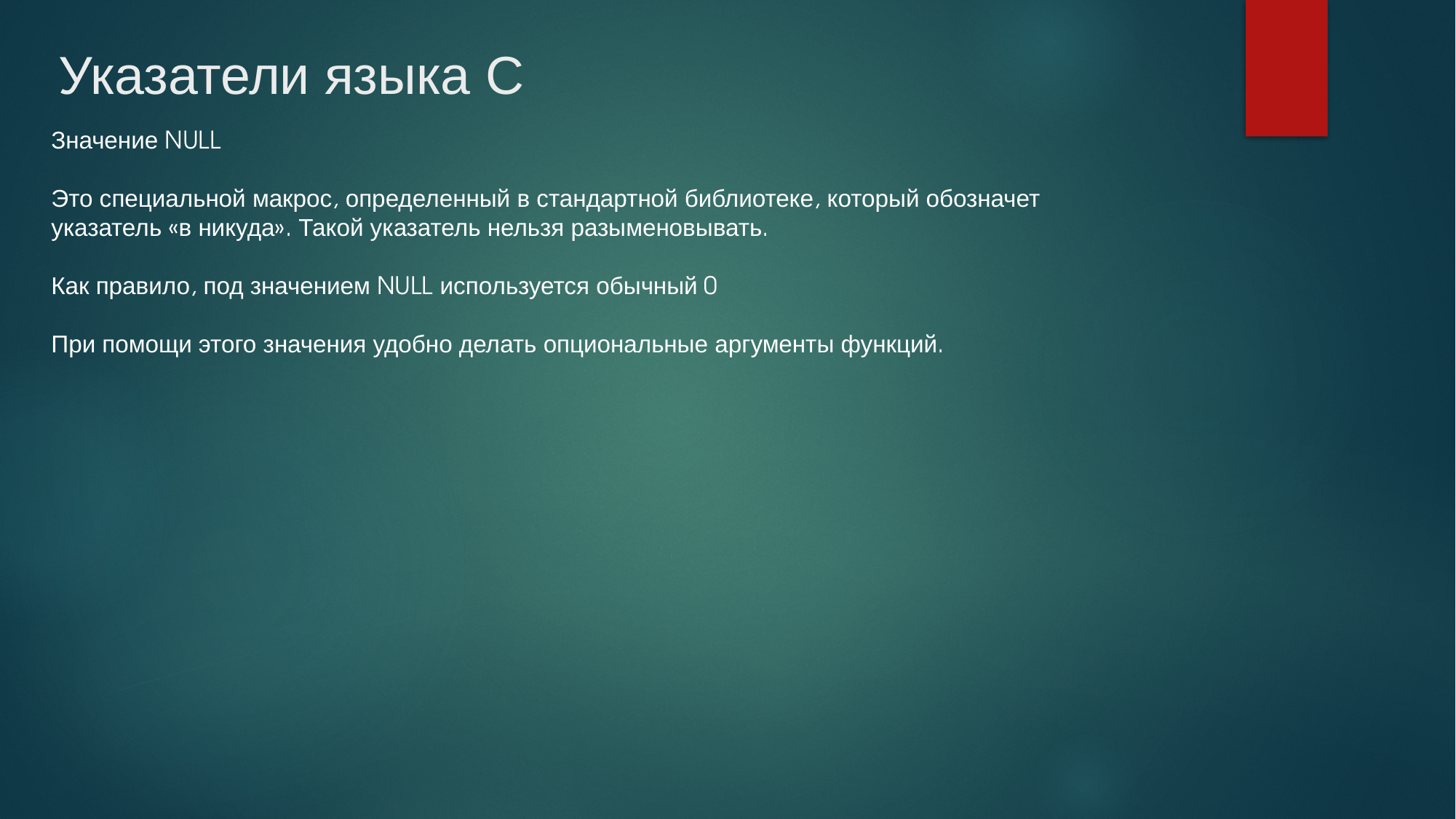

# Указатели языка С
Значение NULL

Это специальной макрос, определенный в стандартной библиотеке, который обозначет указатель «в никуда». Такой указатель нельзя разыменовывать.

Как правило, под значением NULL используется обычный 0

При помощи этого значения удобно делать опциональные аргументы функций.